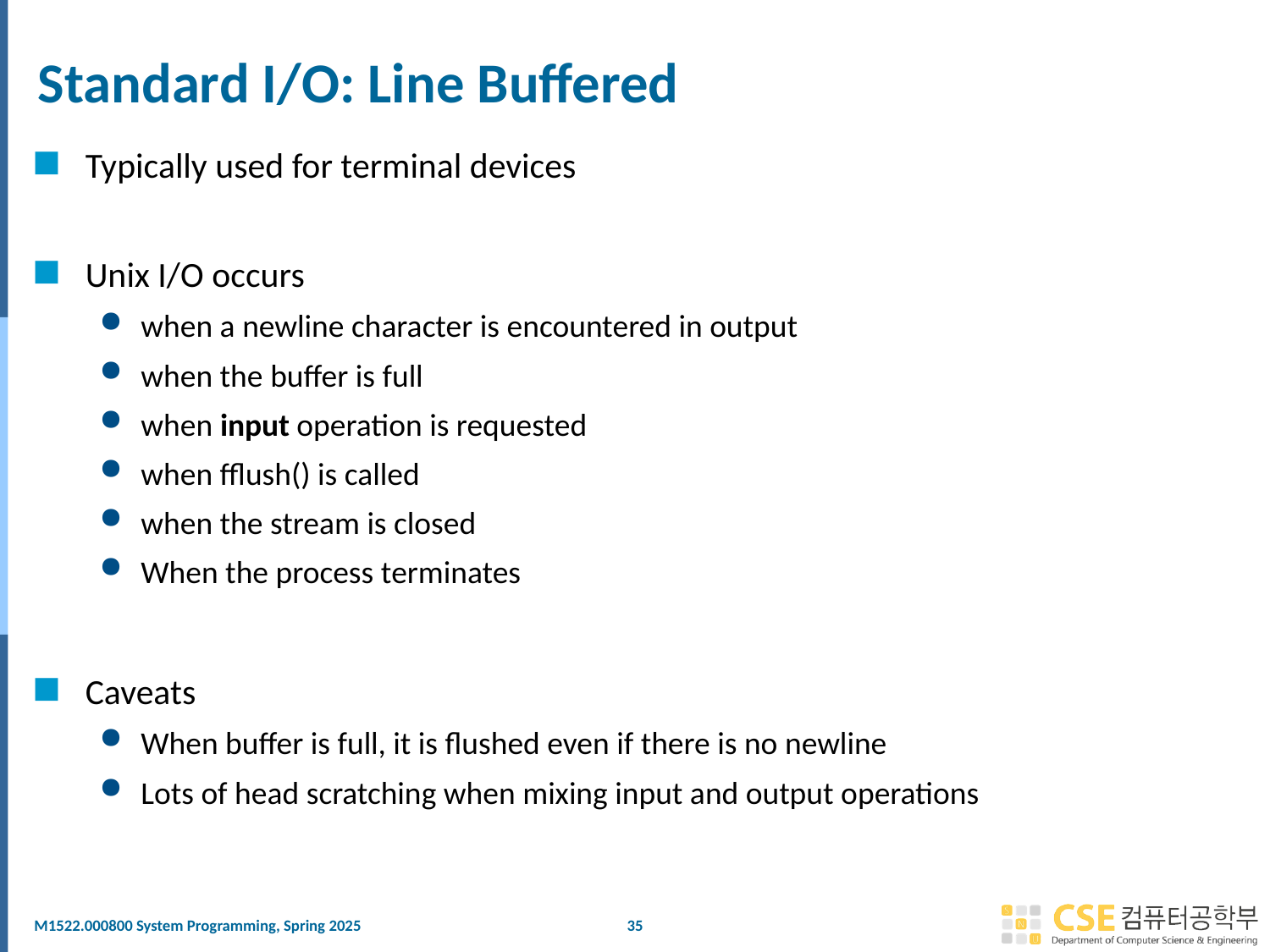

# Standard I/O: Line Buffered
Typically used for terminal devices

Unix I/O occurs
when a newline character is encountered in output
when the buffer is full
when input operation is requested
when fflush() is called
when the stream is closed
When the process terminates

Caveats
When buffer is full, it is flushed even if there is no newline
Lots of head scratching when mixing input and output operations